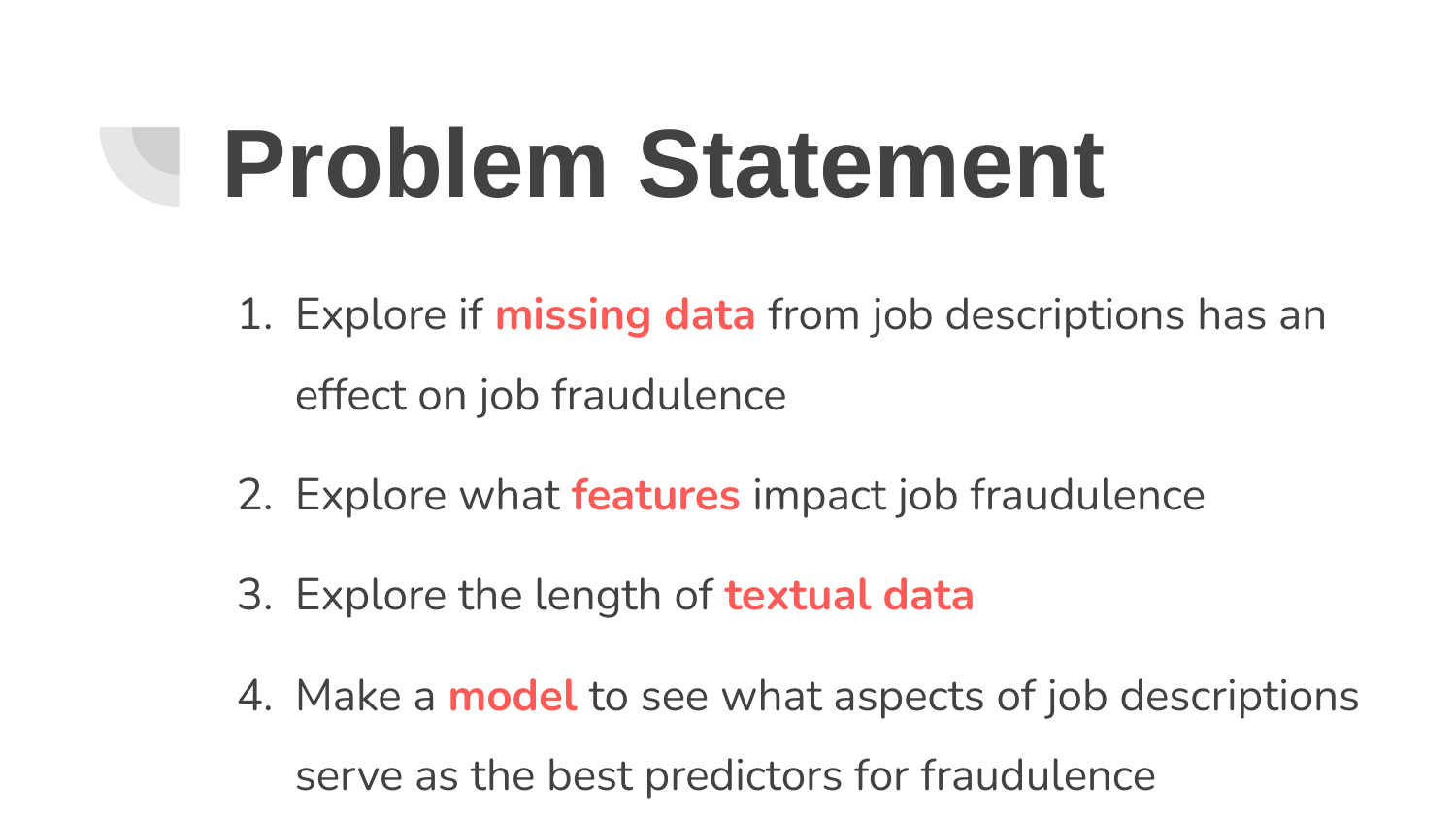

# Problem Statement
Explore if missing data from job descriptions has an effect on job fraudulence
Explore what features impact job fraudulence
Explore the length of textual data
Make a model to see what aspects of job descriptions serve as the best predictors for fraudulence